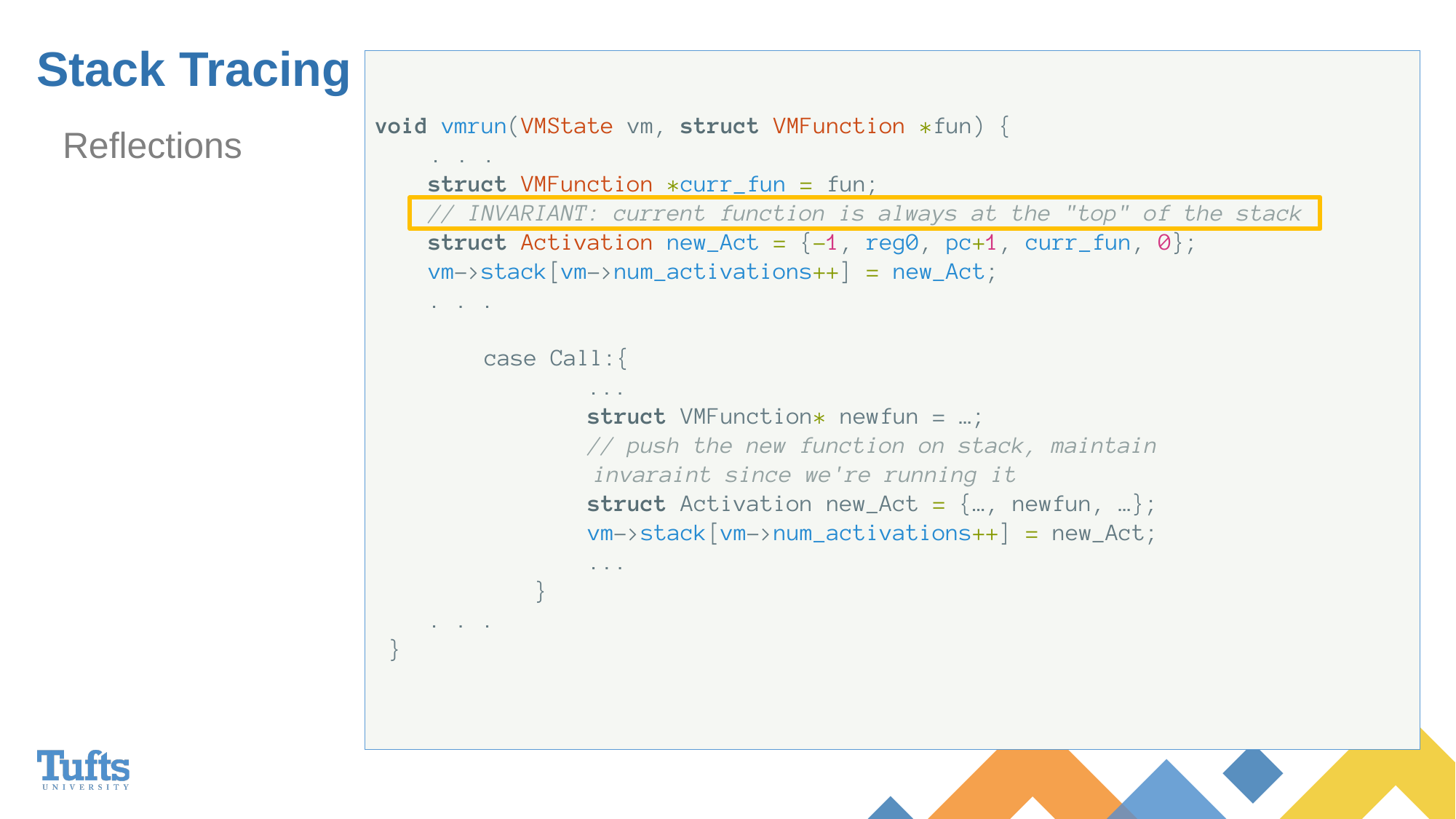

# Stack Tracing
void vmrun(VMState vm, struct VMFunction *fun) {
. . .
    struct VMFunction *curr_fun = fun;
    // INVARIANT: current function is always at the "top" of the stack
    struct Activation new_Act = {-1, reg0, pc+1, curr_fun, 0};
    vm->stack[vm->num_activations++] = new_Act;
    . . .

	case Call:{
                ...
                struct VMFunction* newfun = …;
                // push the new function on stack, maintain
		invaraint since we're running it
                struct Activation new_Act = {…, newfun, …};
                vm->stack[vm->num_activations++] = new_Act;
                ...
            }
    . . .
 }

Reflections